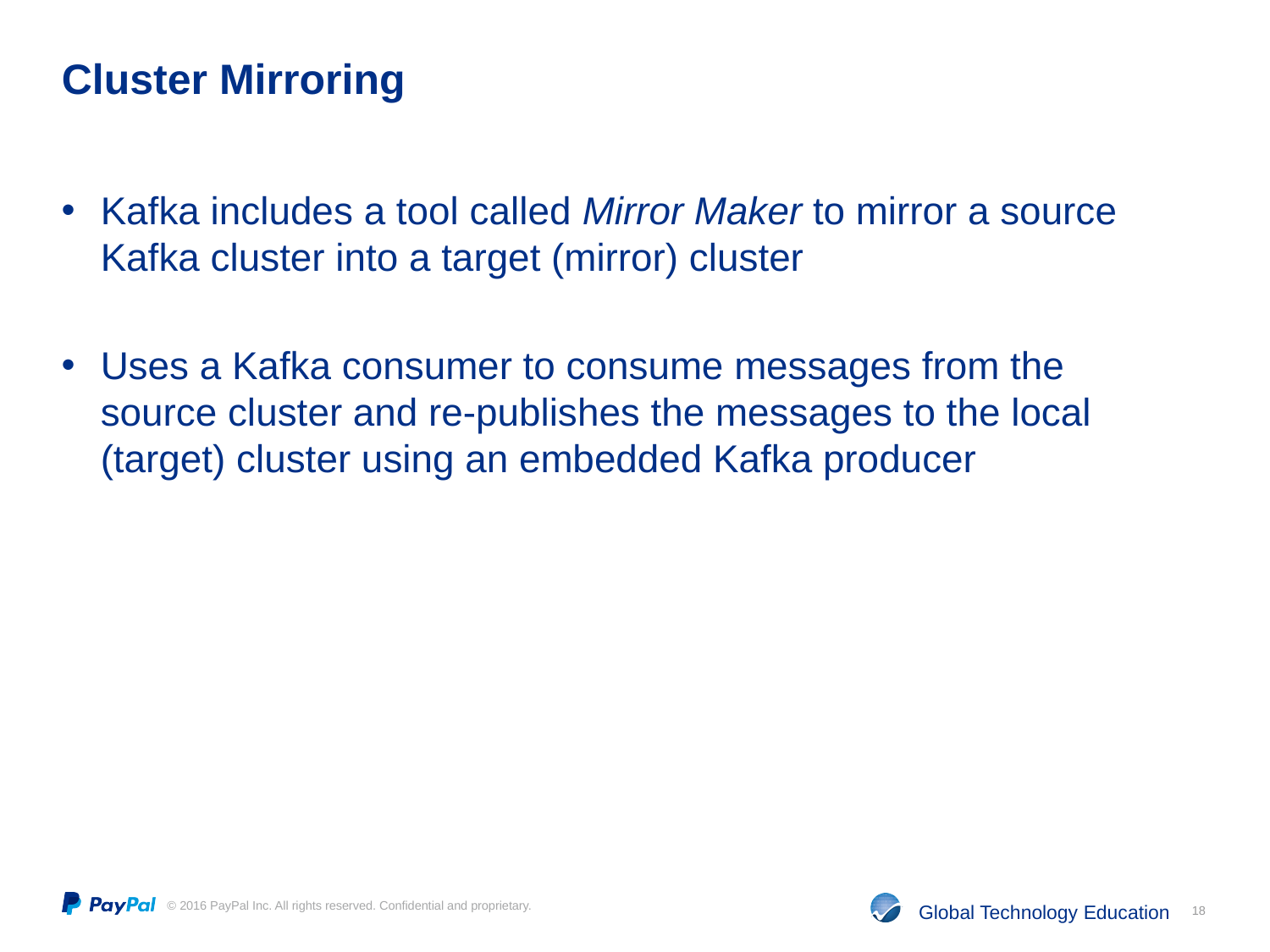

# Cluster Mirroring
Kafka includes a tool called Mirror Maker to mirror a source Kafka cluster into a target (mirror) cluster

Uses a Kafka consumer to consume messages from the source cluster and re-publishes the messages to the local (target) cluster using an embedded Kafka producer
18